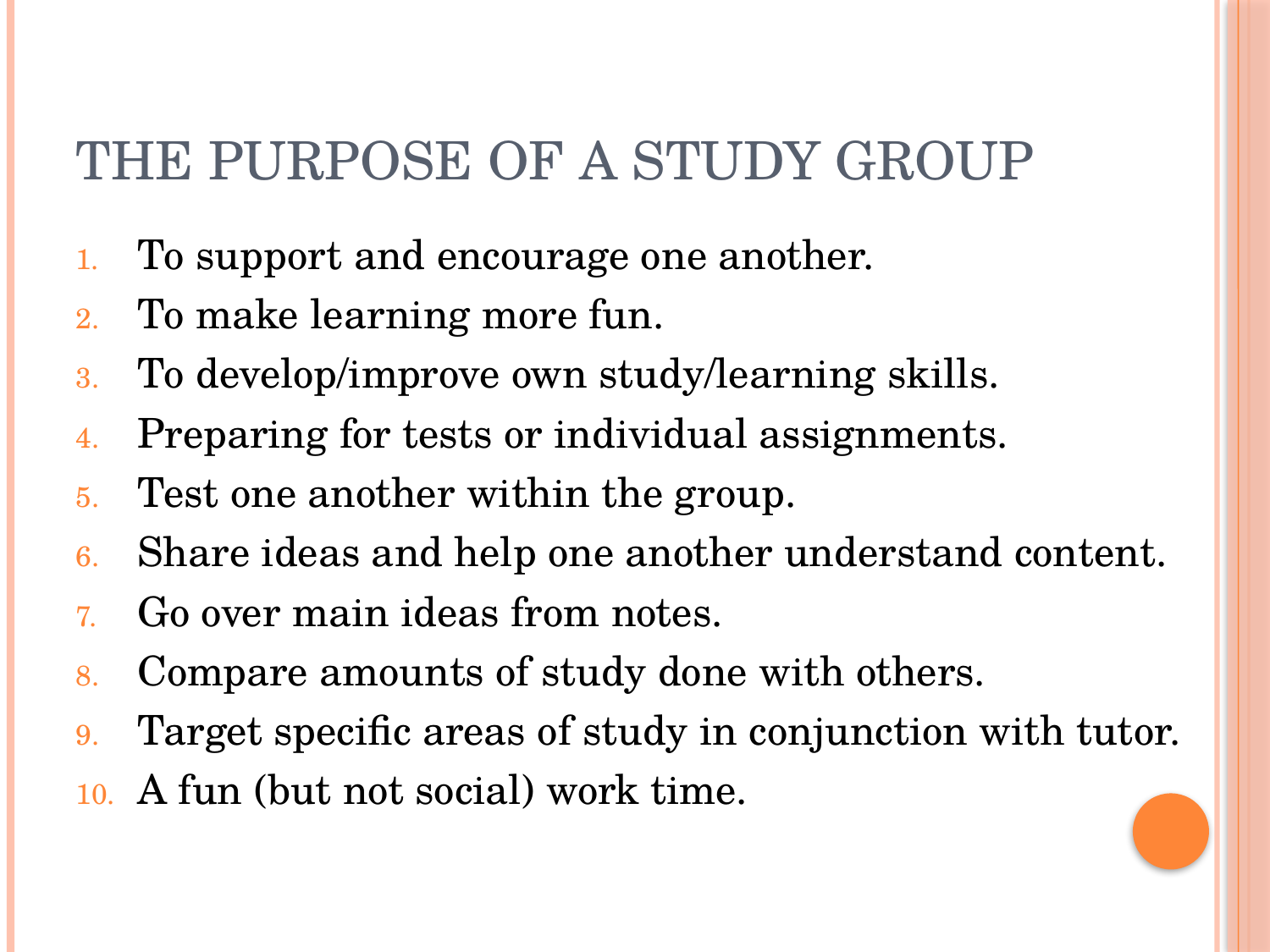

# The Purpose of A Study group
To support and encourage one another.
To make learning more fun.
To develop/improve own study/learning skills.
Preparing for tests or individual assignments.
Test one another within the group.
Share ideas and help one another understand content.
Go over main ideas from notes.
Compare amounts of study done with others.
Target specific areas of study in conjunction with tutor.
A fun (but not social) work time.